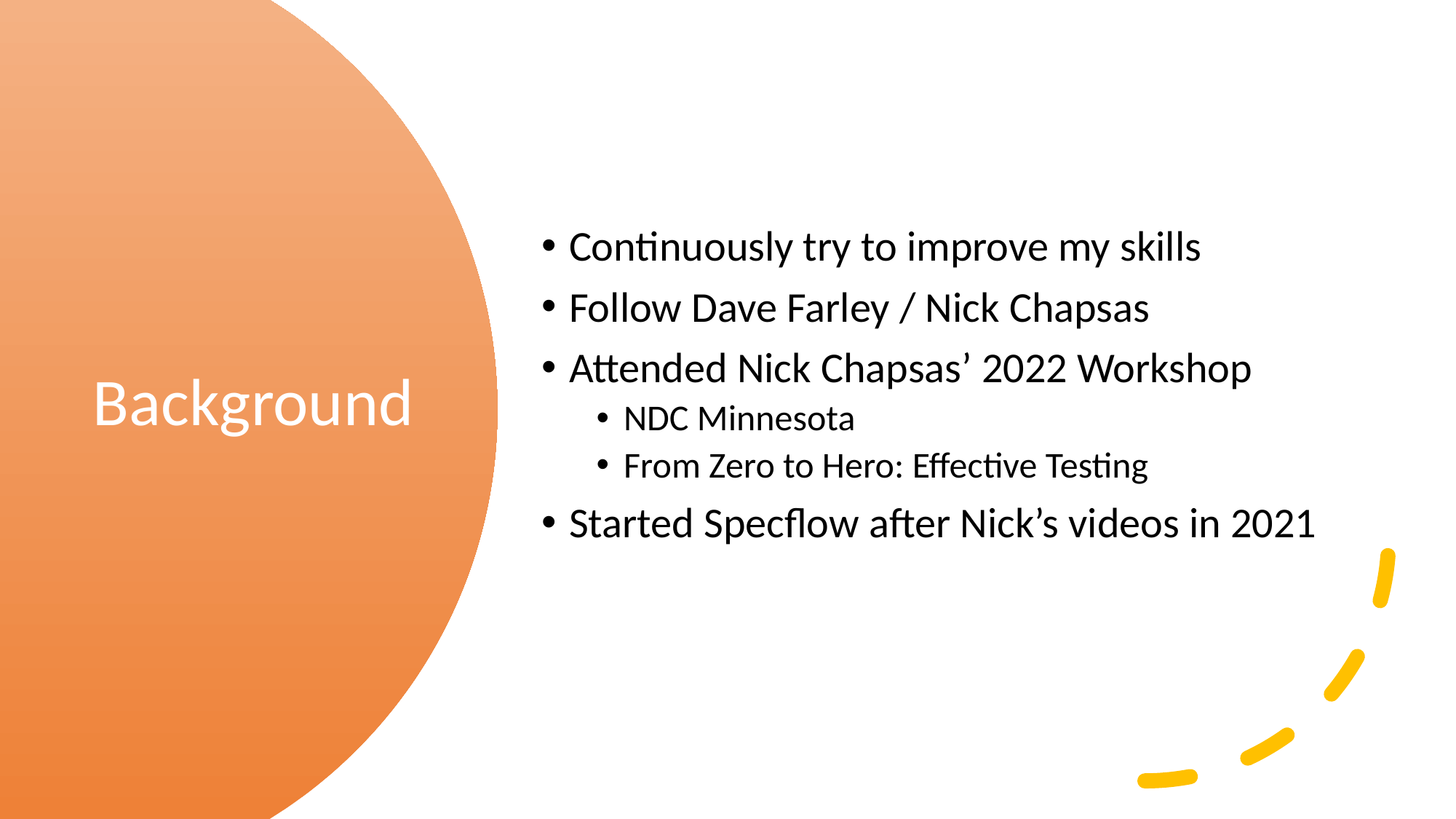

Continuously try to improve my skills
Follow Dave Farley / Nick Chapsas
Attended Nick Chapsas’ 2022 Workshop
NDC Minnesota
From Zero to Hero: Effective Testing
Started Specflow after Nick’s videos in 2021

# Background